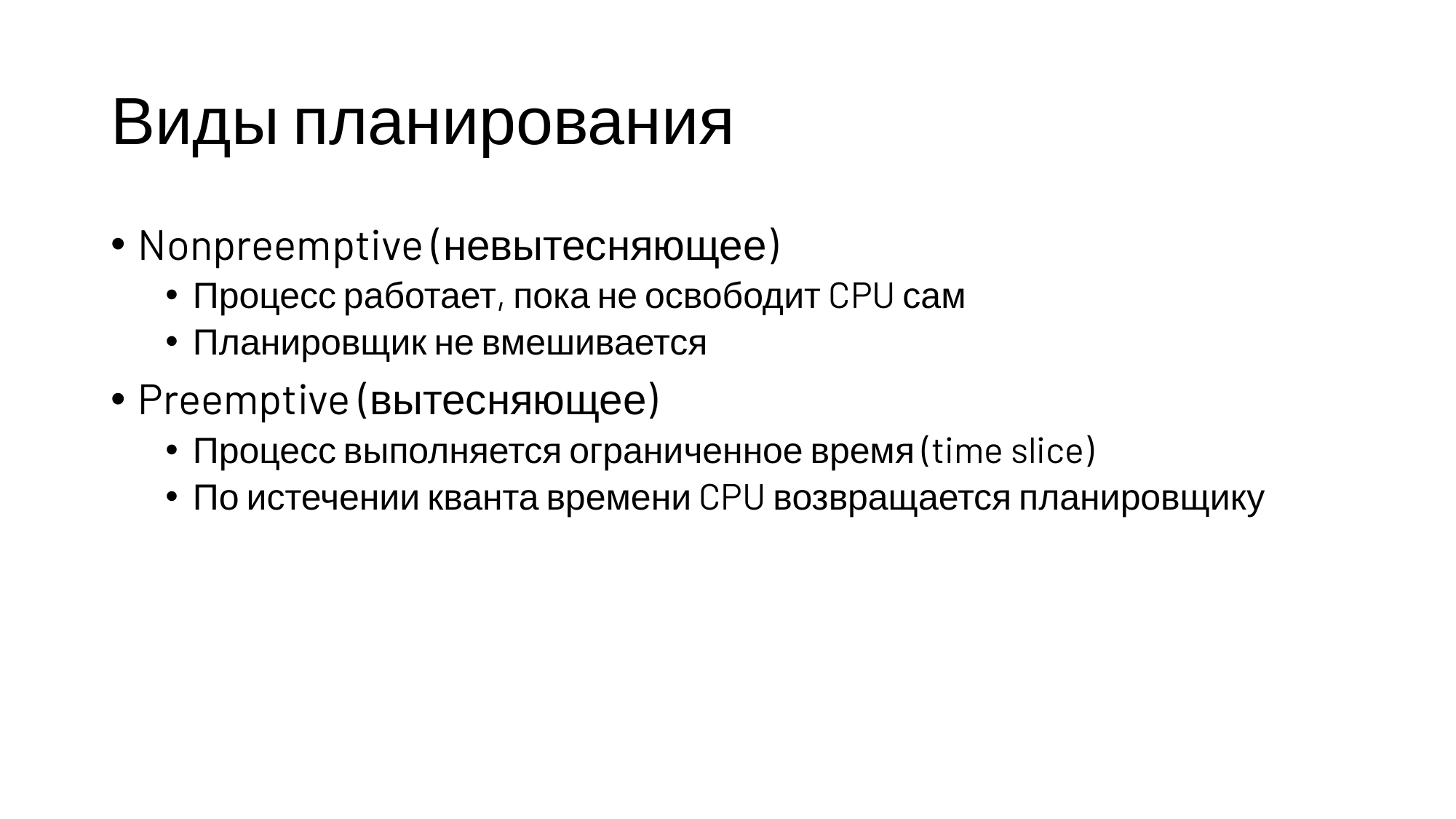

# Виды планирования
Nonpreemptive (невытесняющее)
Процесс работает, пока не освободит CPU сам
Планировщик не вмешивается
Preemptive (вытесняющее)
Процесс выполняется ограниченное время (time slice)
По истечении кванта времени CPU возвращается планировщику